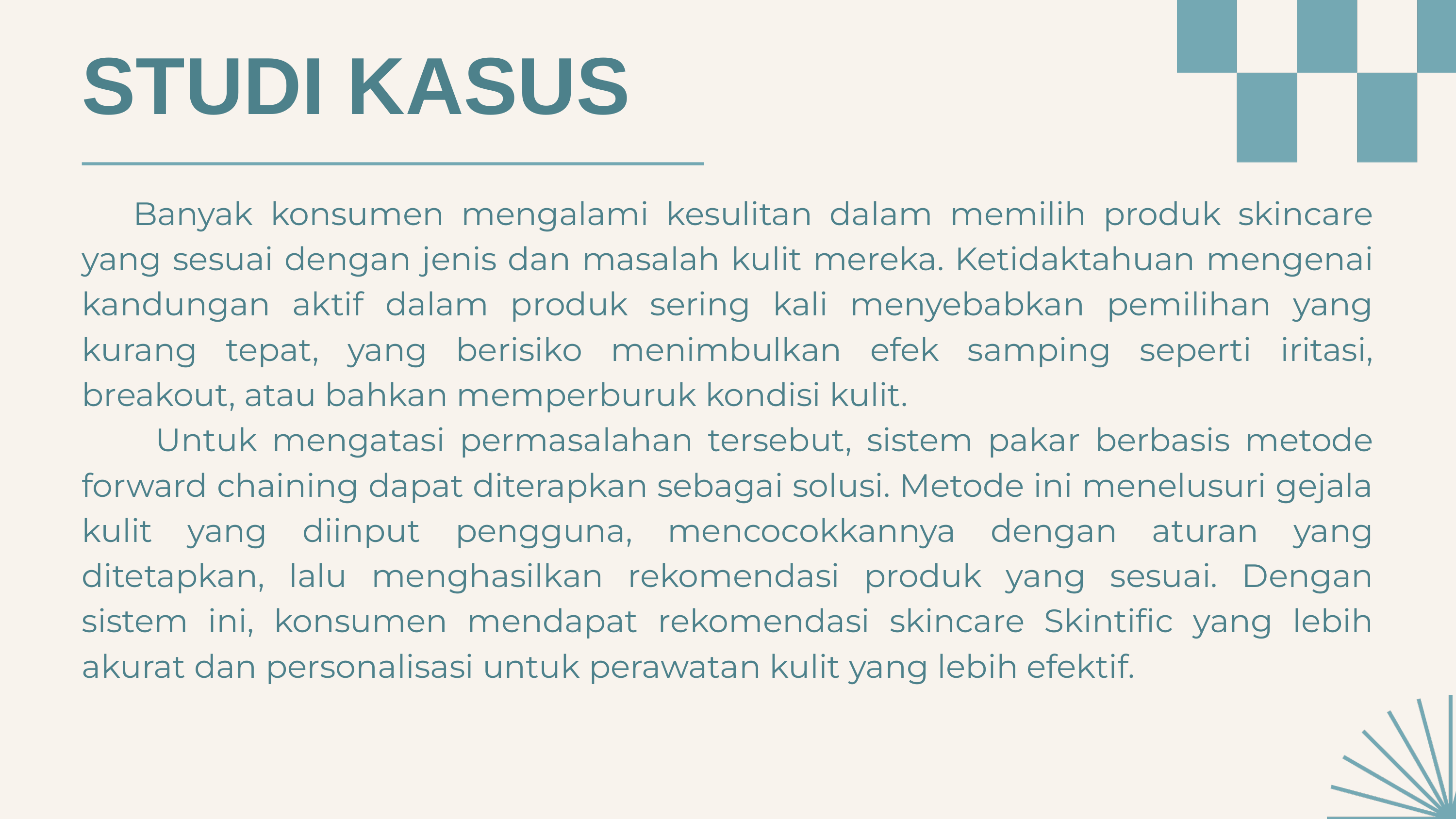

STUDI KASUS

   Banyak konsumen mengalami kesulitan dalam memilih produk skincare yang sesuai dengan jenis dan masalah kulit mereka. Ketidaktahuan mengenai kandungan aktif dalam produk sering kali menyebabkan pemilihan yang kurang tepat, yang berisiko menimbulkan efek samping seperti iritasi, breakout, atau bahkan memperburuk kondisi kulit.
     Untuk mengatasi permasalahan tersebut, sistem pakar berbasis metode forward chaining dapat diterapkan sebagai solusi. Metode ini menelusuri gejala kulit yang diinput pengguna, mencocokkannya dengan aturan yang ditetapkan, lalu menghasilkan rekomendasi produk yang sesuai. Dengan sistem ini, konsumen mendapat rekomendasi skincare Skintific yang lebih akurat dan personalisasi untuk perawatan kulit yang lebih efektif.